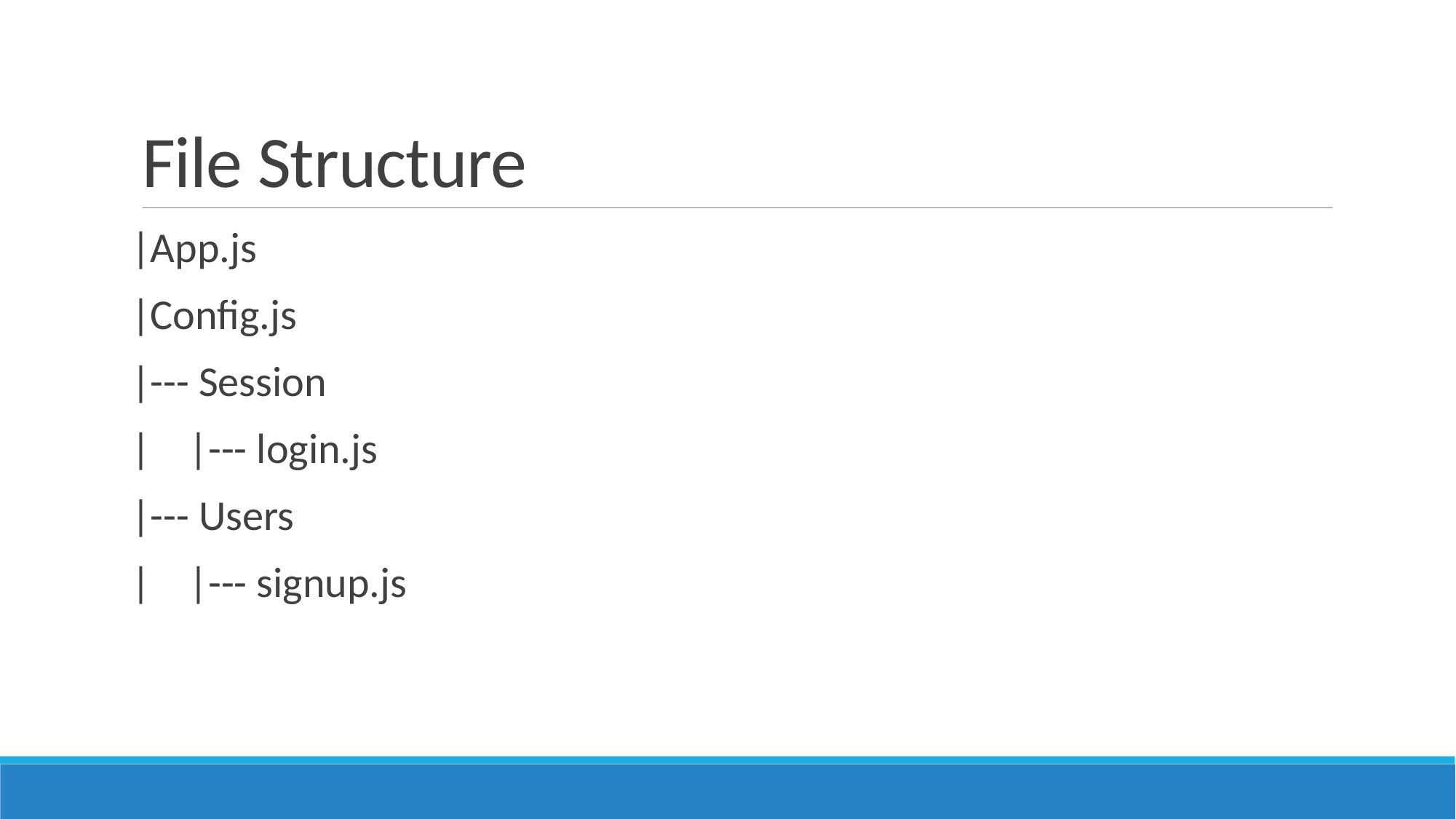

# File Structure
|App.js
|Config.js
|--- Session
|    |--- login.js
|--- Users
|    |--- signup.js